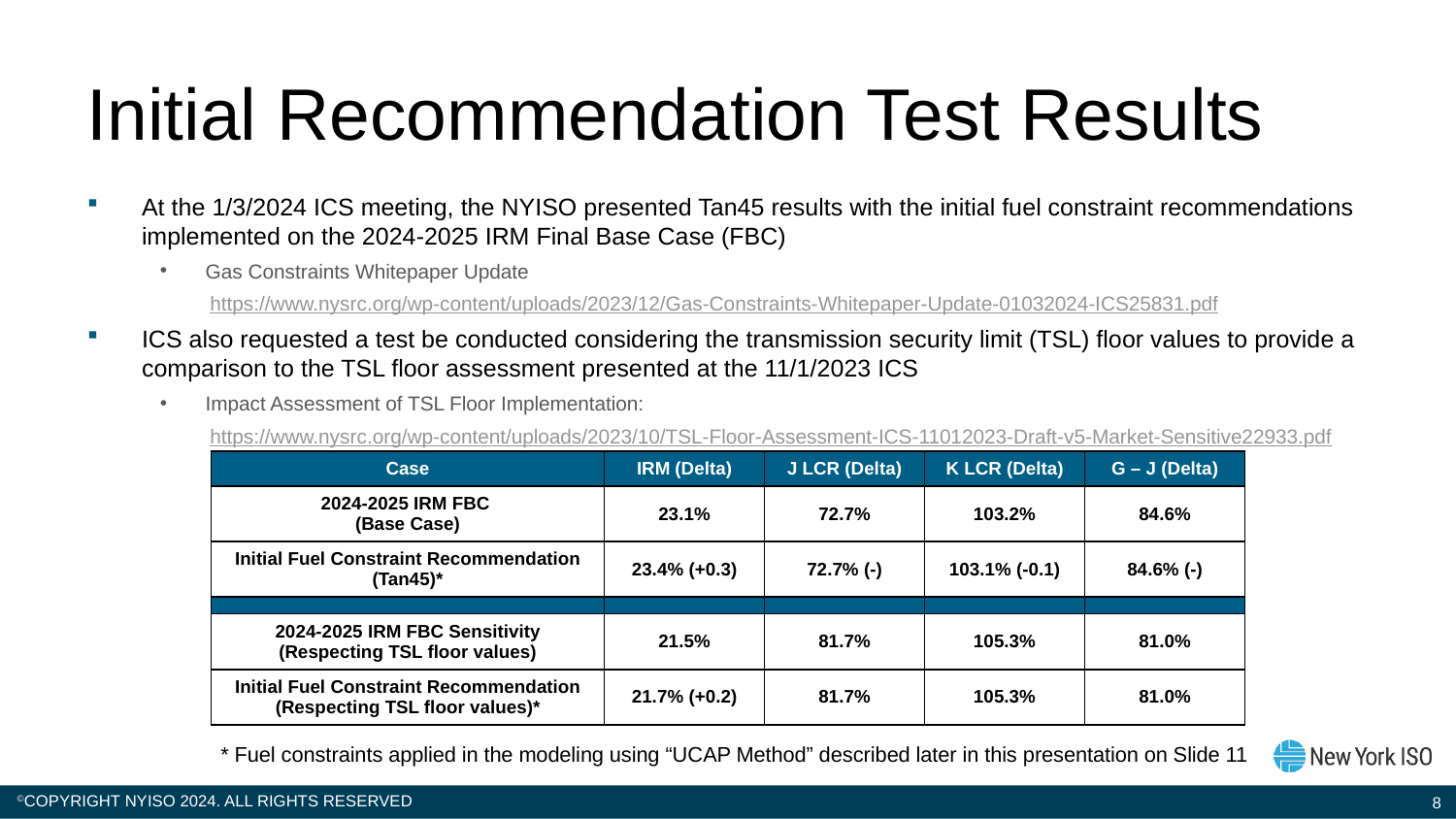

# Initial Recommendation Test Results
At the 1/3/2024 ICS meeting, the NYISO presented Tan45 results with the initial fuel constraint recommendations implemented on the 2024-2025 IRM Final Base Case (FBC)
Gas Constraints Whitepaper Update
         https://www.nysrc.org/wp-content/uploads/2023/12/Gas-Constraints-Whitepaper-Update-01032024-ICS25831.pdf
ICS also requested a test be conducted considering the transmission security limit (TSL) floor values to provide a comparison to the TSL floor assessment presented at the 11/1/2023 ICS
Impact Assessment of TSL Floor Implementation:
         https://www.nysrc.org/wp-content/uploads/2023/10/TSL-Floor-Assessment-ICS-11012023-Draft-v5-Market-Sensitive22933.pdf

| Case | IRM (Delta) | J LCR (Delta) | K LCR (Delta) | G – J (Delta) |
| --- | --- | --- | --- | --- |
| 2024-2025 IRM FBC (Base Case) | 23.1% | 72.7% | 103.2% | 84.6% |
| Initial Fuel Constraint Recommendation (Tan45)\* | 23.4% (+0.3) | 72.7% (-) | 103.1% (-0.1) | 84.6% (-) |
|  |  |  |  |  |
| 2024-2025 IRM FBC Sensitivity (Respecting TSL floor values) | 21.5% | 81.7% | 105.3% | 81.0% |
| Initial Fuel Constraint Recommendation (Respecting TSL floor values)\* | 21.7% (+0.2) | 81.7% | 105.3% | 81.0% |
* Fuel constraints applied in the modeling using “UCAP Method” described later in this presentation on Slide 11